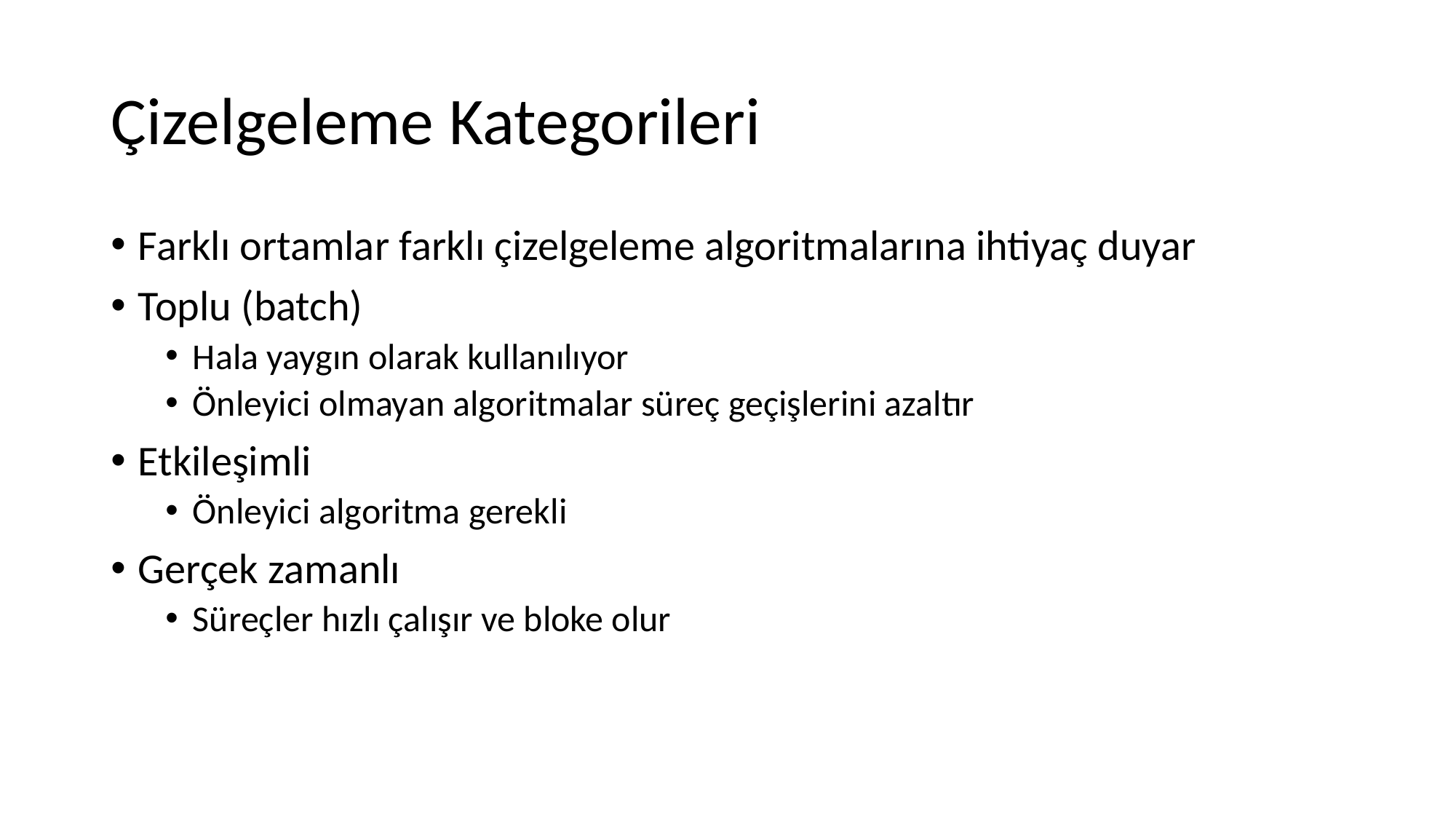

# Çizelgeleme Kategorileri
Farklı ortamlar farklı çizelgeleme algoritmalarına ihtiyaç duyar
Toplu (batch)
Hala yaygın olarak kullanılıyor
Önleyici olmayan algoritmalar süreç geçişlerini azaltır
Etkileşimli
Önleyici algoritma gerekli
Gerçek zamanlı
Süreçler hızlı çalışır ve bloke olur